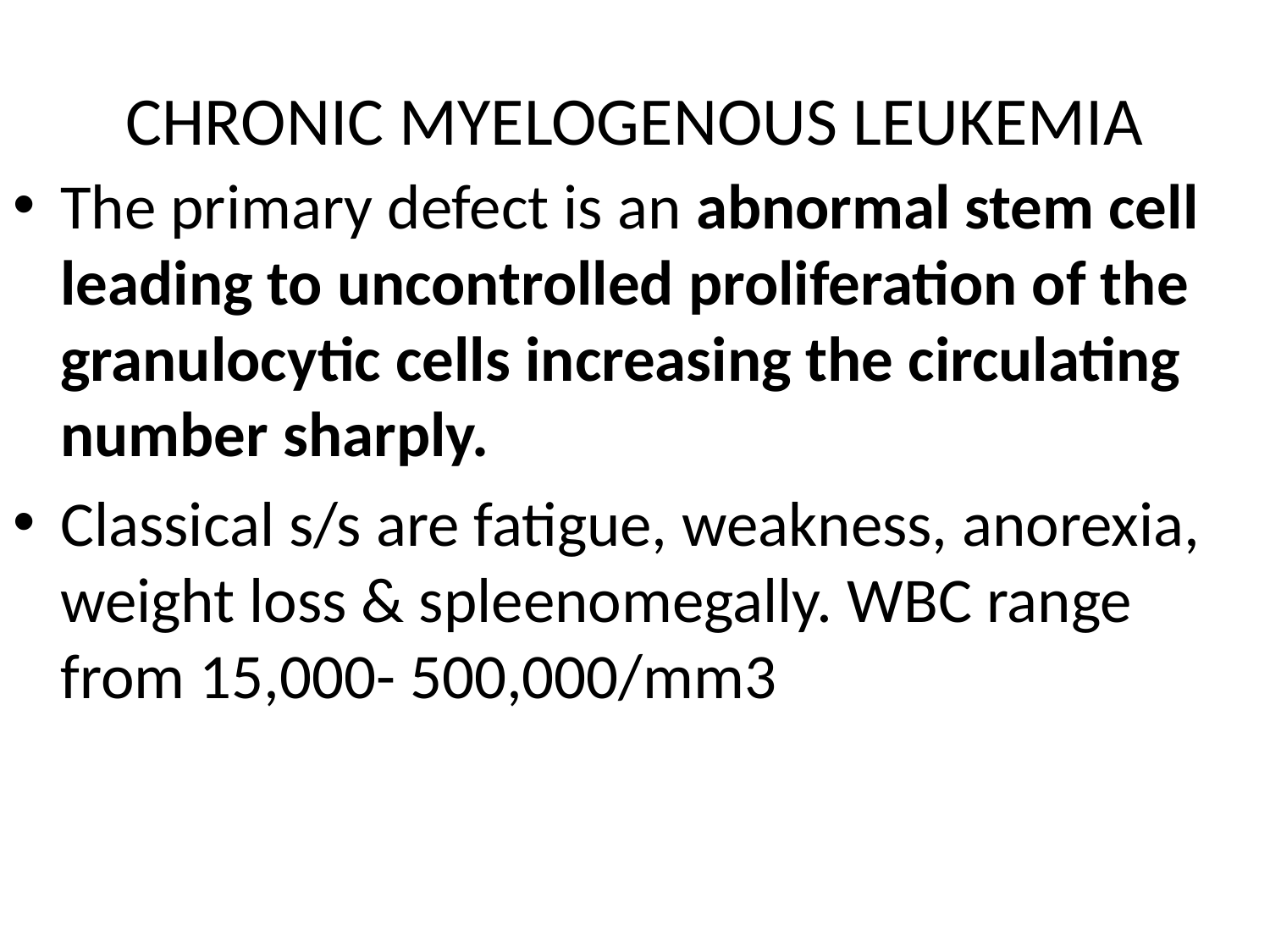

# CHRONIC MYELOGENOUS LEUKEMIA
The primary defect is an abnormal stem cell leading to uncontrolled proliferation of the granulocytic cells increasing the circulating number sharply.
Classical s/s are fatigue, weakness, anorexia, weight loss & spleenomegally. WBC range from 15,000- 500,000/mm3